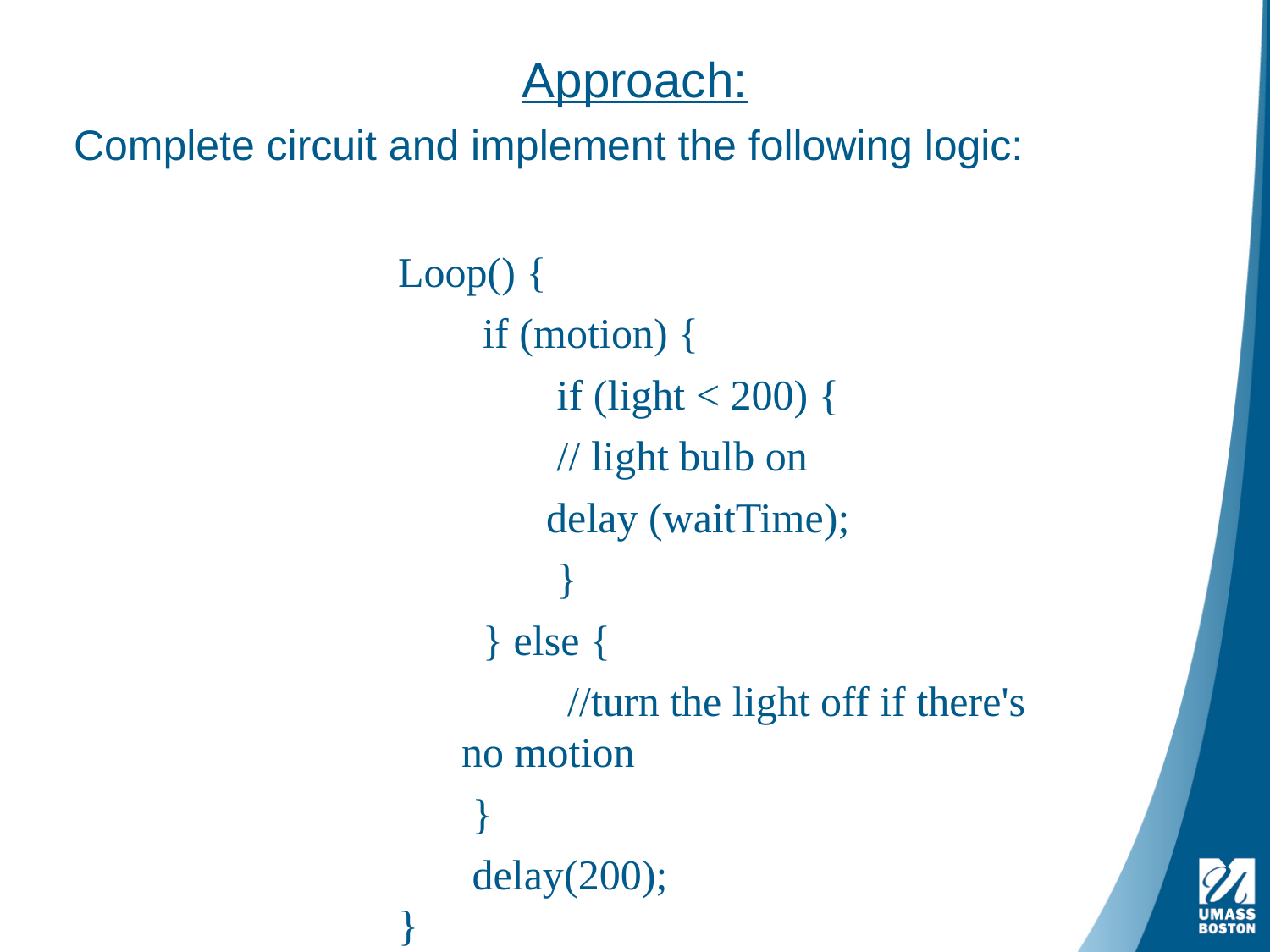

# Approach:
Complete circuit and implement the following logic:
Loop() {
  if (motion) {
         if (light < 200) {
         // light bulb on
        delay (waitTime);
         }
  } else {
          //turn the light off if there's no motion
 }
 delay(200);
}